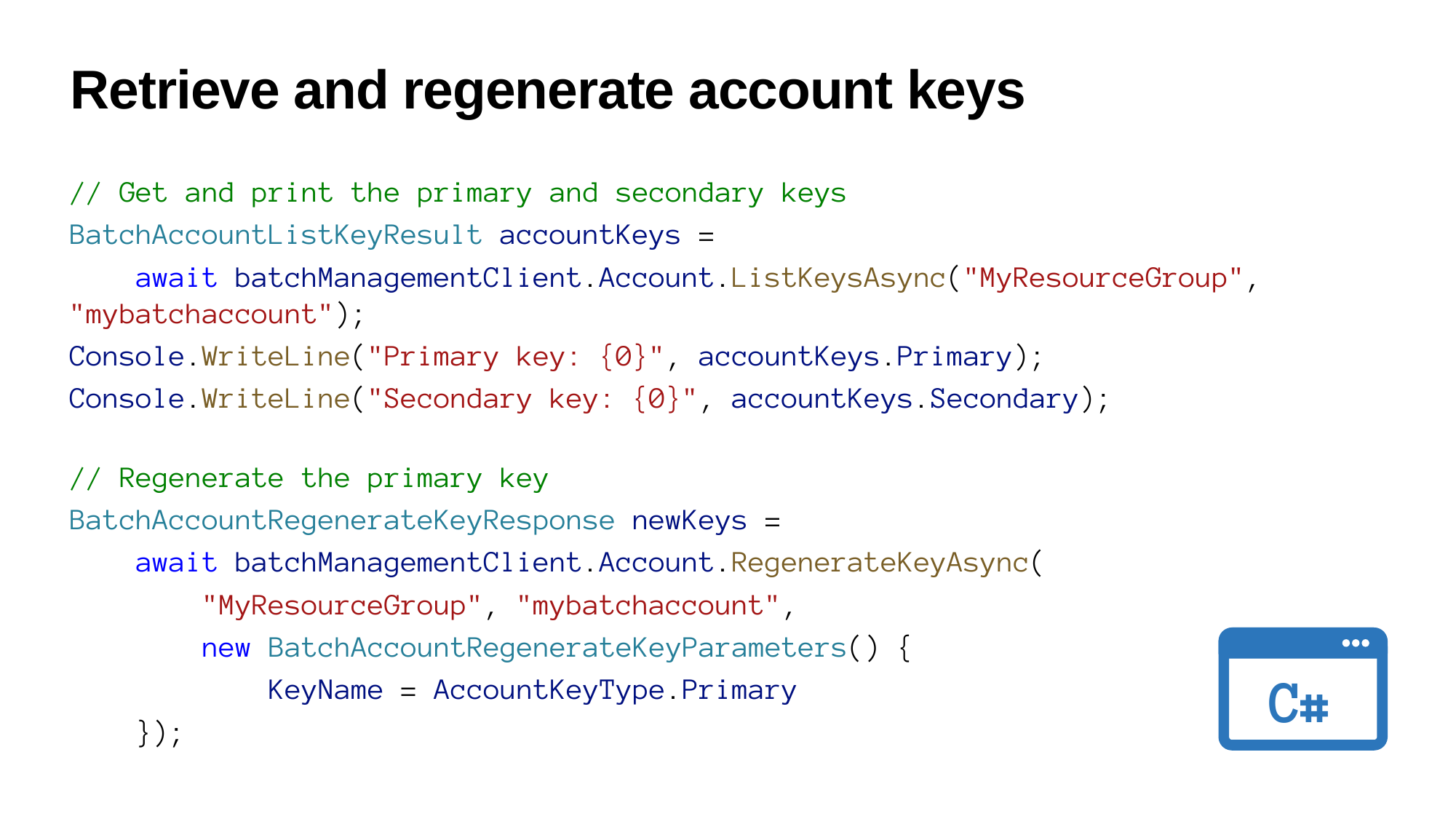

# Retrieve and regenerate account keys
// Get and print the primary and secondary keys
BatchAccountListKeyResult accountKeys =
    await batchManagementClient.Account.ListKeysAsync("MyResourceGroup", "mybatchaccount");
Console.WriteLine("Primary key: {0}", accountKeys.Primary);
Console.WriteLine("Secondary key: {0}", accountKeys.Secondary);
// Regenerate the primary key
BatchAccountRegenerateKeyResponse newKeys =
    await batchManagementClient.Account.RegenerateKeyAsync(
        "MyResourceGroup", "mybatchaccount",
        new BatchAccountRegenerateKeyParameters() {
            KeyName = AccountKeyType.Primary
    });